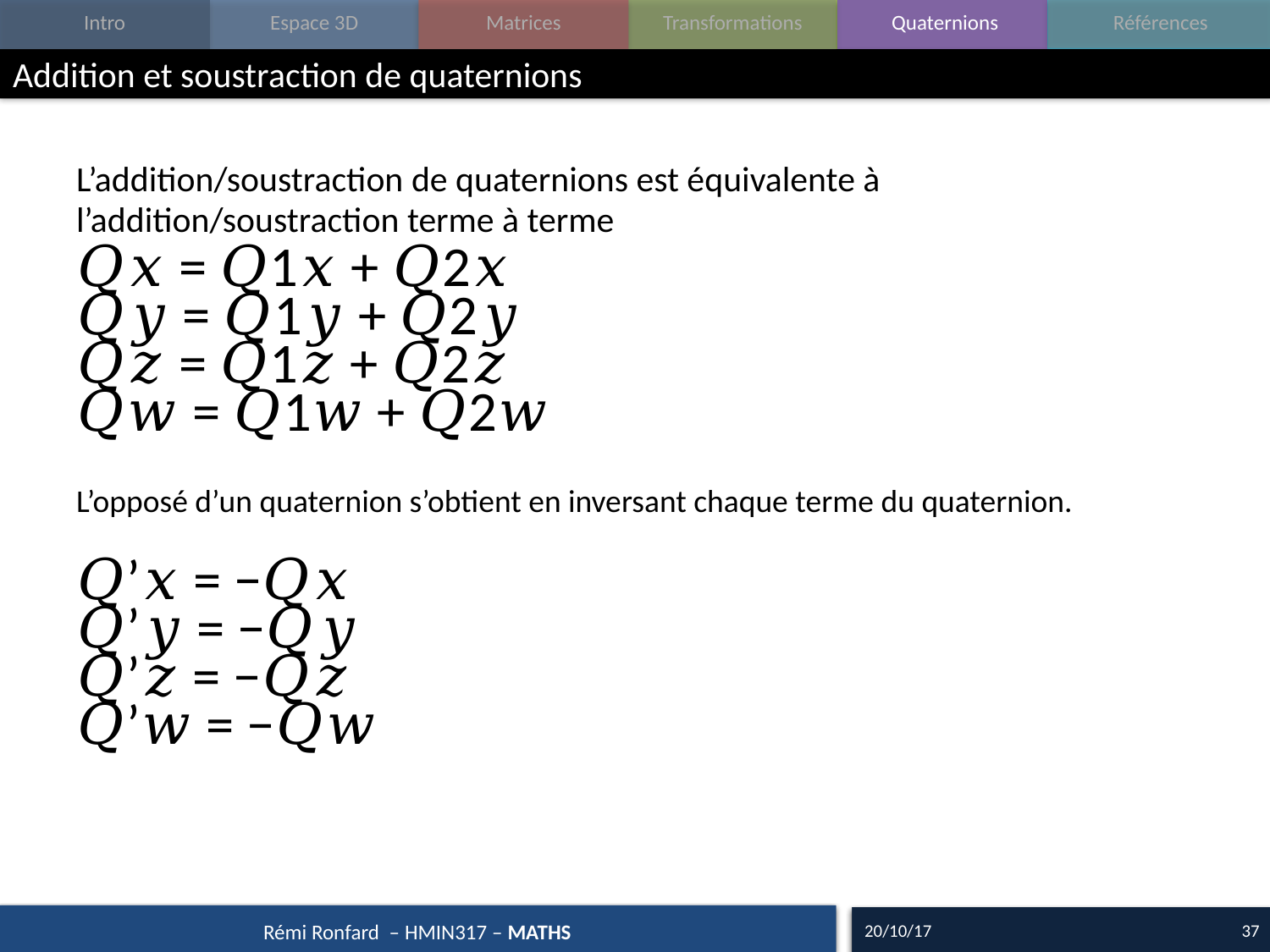

# Addition et soustraction de quaternions
L’addition/soustraction de quaternions est équivalente à l’addition/soustraction terme à terme

𝑄𝑥 = 𝑄1𝑥 + 𝑄2𝑥
𝑄𝑦 = 𝑄1𝑦 + 𝑄2𝑦
𝑄𝑧 = 𝑄1𝑧 + 𝑄2𝑧
𝑄𝑤 = 𝑄1𝑤 + 𝑄2𝑤

L’opposé d’un quaternion s’obtient en inversant chaque terme du quaternion.
𝑄’𝑥 = −𝑄𝑥
𝑄’𝑦 = −𝑄𝑦
𝑄’𝑧 = −𝑄𝑧
𝑄’𝑤 = −𝑄𝑤

20/10/17
37
Rémi Ronfard  – HMIN317 – MATHS